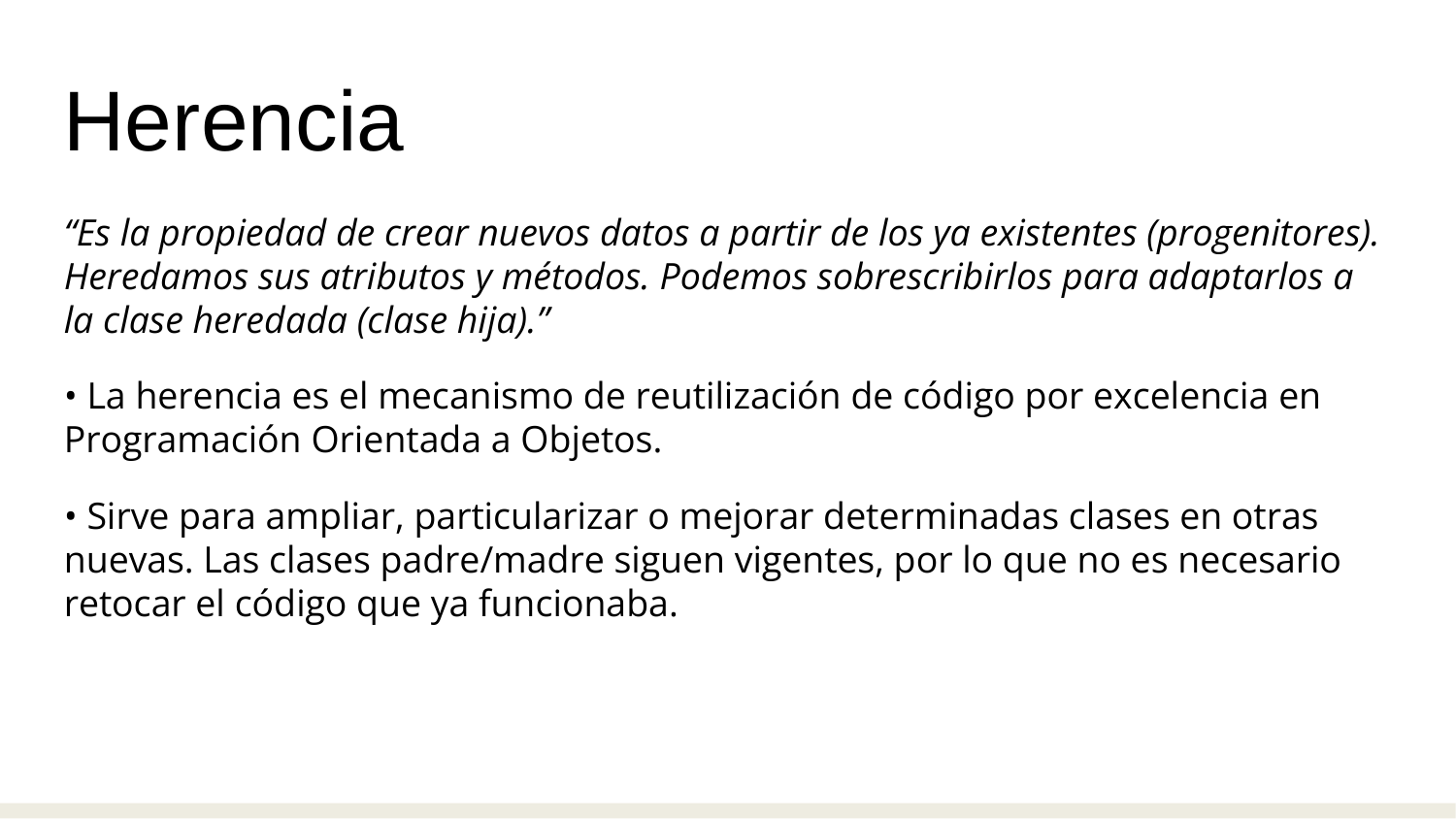

Herencia
“Es la propiedad de crear nuevos datos a partir de los ya existentes (progenitores). Heredamos sus atributos y métodos. Podemos sobrescribirlos para adaptarlos a la clase heredada (clase hija).”
• La herencia es el mecanismo de reutilización de código por excelencia en Programación Orientada a Objetos.
• Sirve para ampliar, particularizar o mejorar determinadas clases en otras nuevas. Las clases padre/madre siguen vigentes, por lo que no es necesario retocar el código que ya funcionaba.